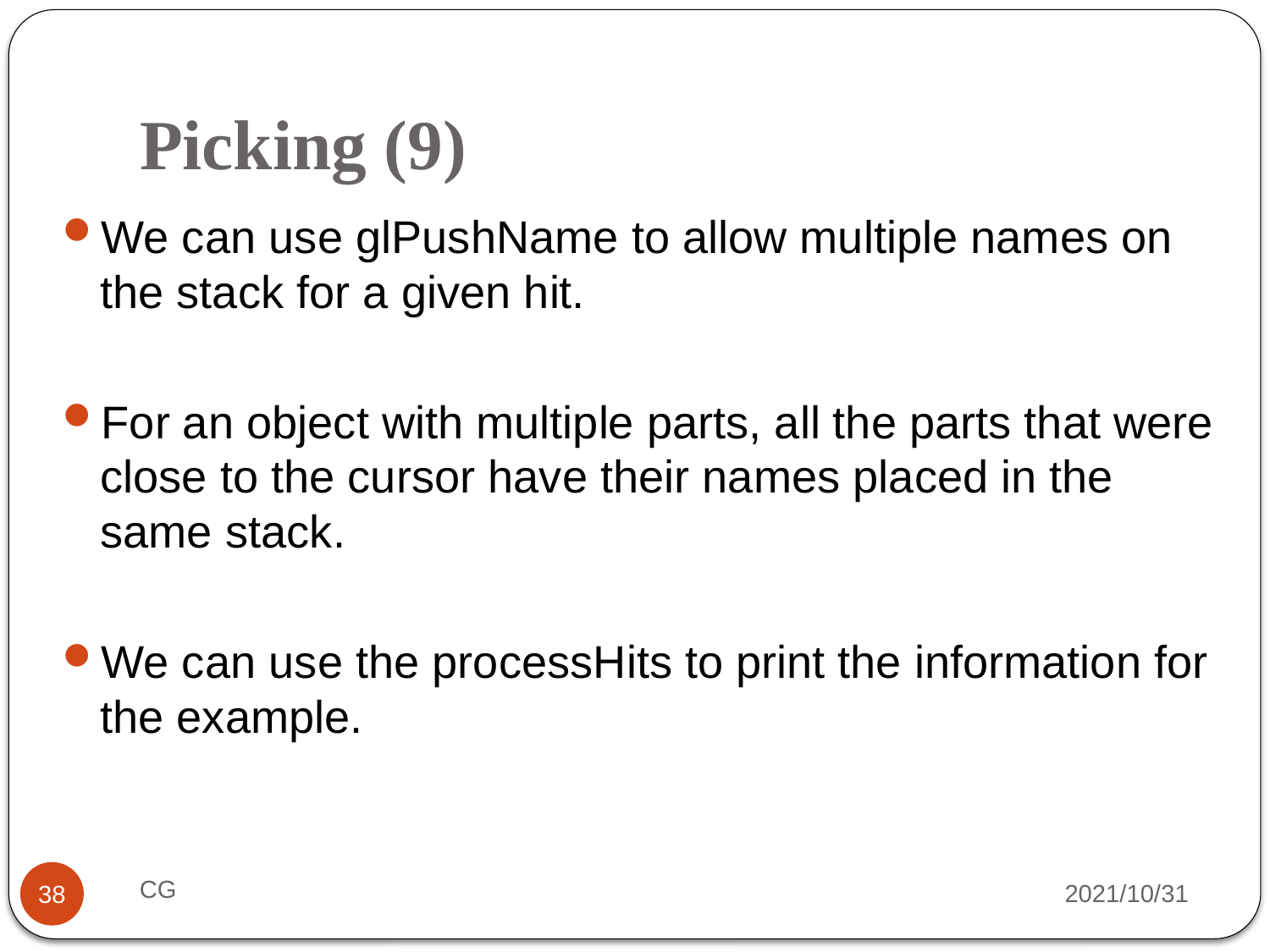

# Picking (9)
We can use glPushName to allow multiple names on the stack for a given hit.

For an object with multiple parts, all the parts that were close to the cursor have their names placed in the same stack.

We can use the processHits to print the information for the example.
CG
2021/10/31
38